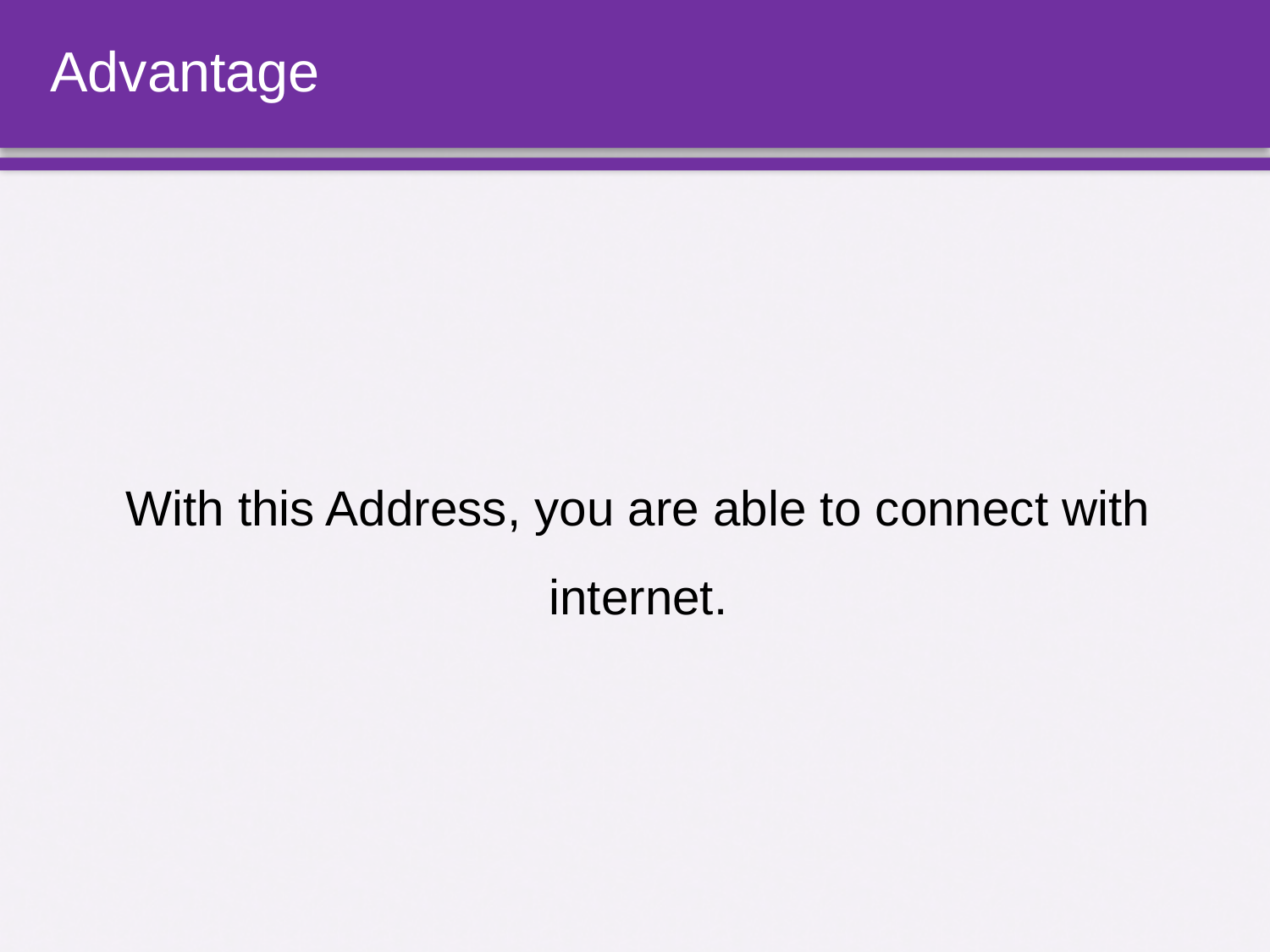

# Advantage
With this Address, you are able to connect with internet.